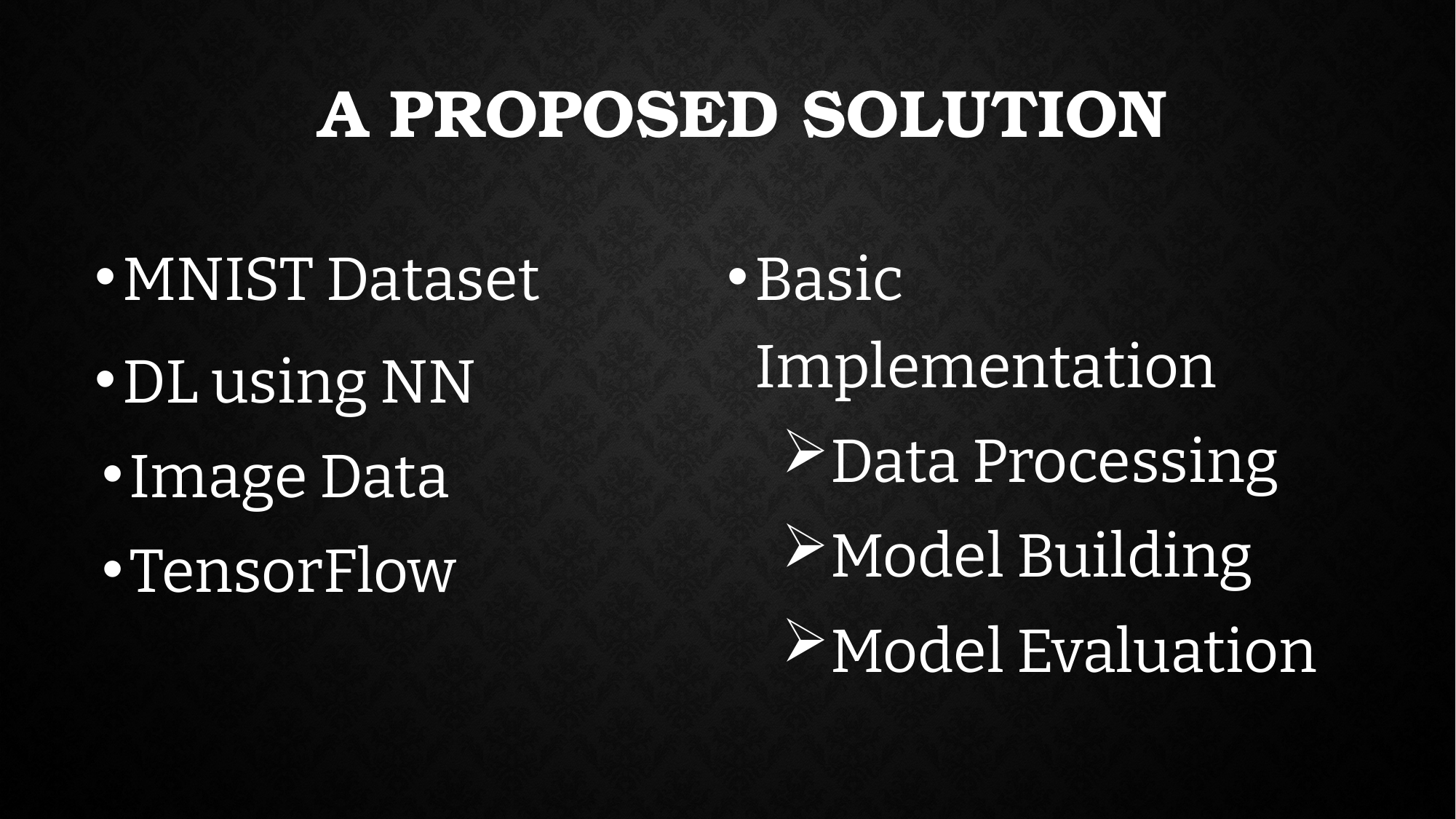

# A Proposed Solution
MNIST Dataset
DL using NN
Image Data
TensorFlow

Basic Implementation
Data Processing
Model Building
Model Evaluation